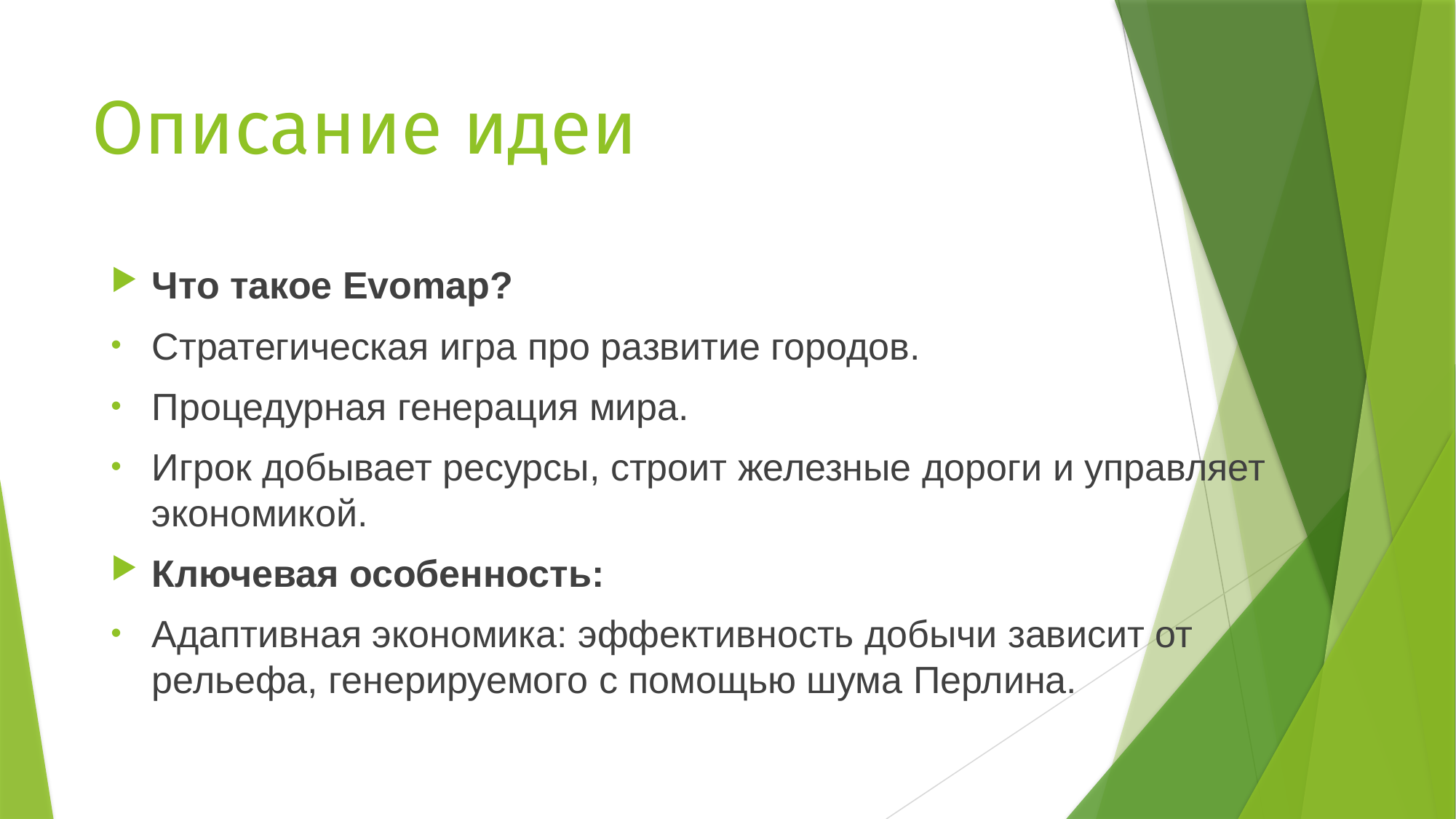

# Описание идеи
Что такое Evomap?
Стратегическая игра про развитие городов.
Процедурная генерация мира.
Игрок добывает ресурсы, строит железные дороги и управляет экономикой.
Ключевая особенность:
Адаптивная экономика: эффективность добычи зависит от рельефа, генерируемого с помощью шума Перлина.